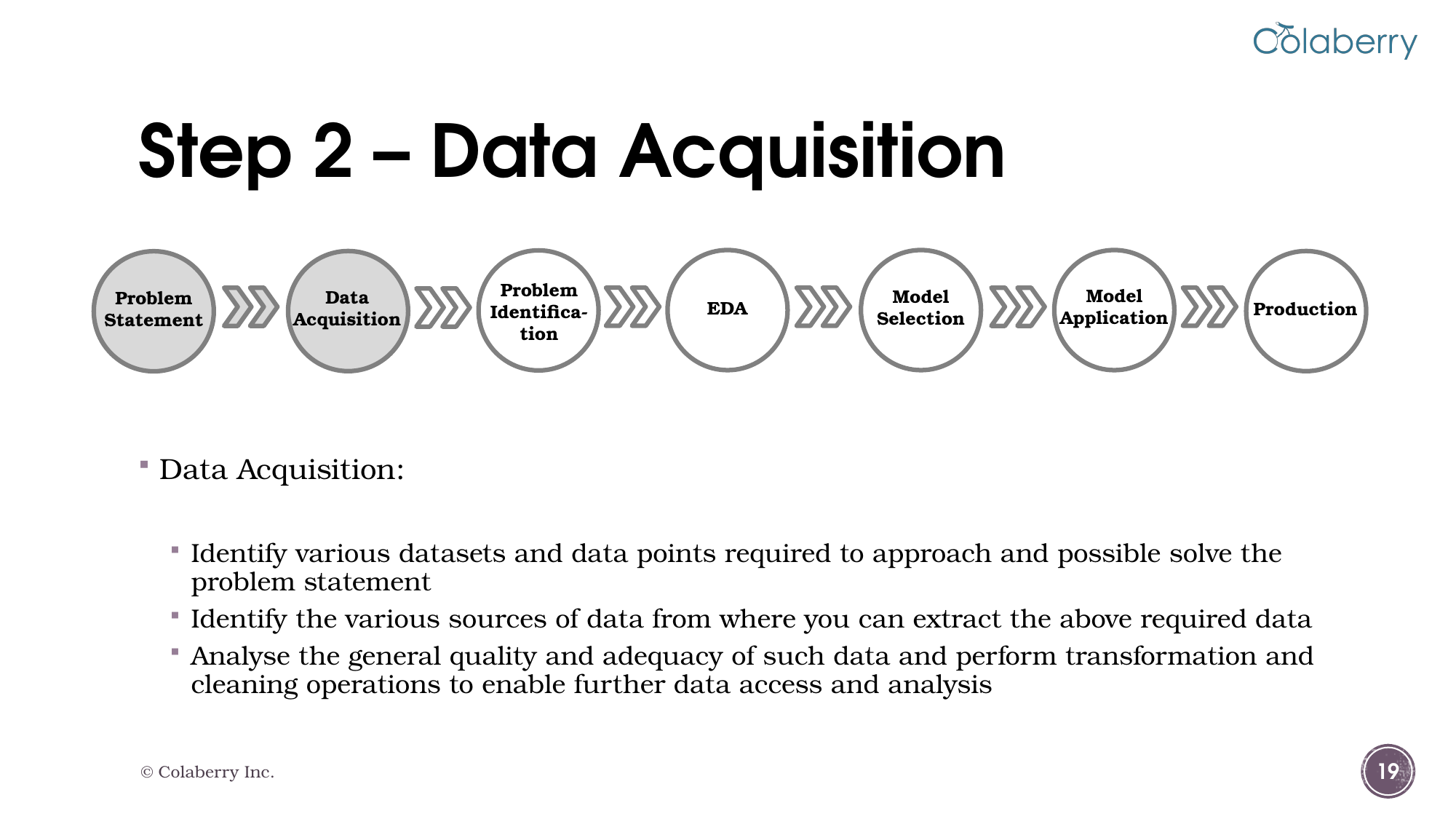

# Step 2 – Data Acquisition

Problem Identifica-tion
Model Application
Model Selection
Data Acquisition
Problem Statement

EDA
Production
Data Acquisition:

Identify various datasets and data points required to approach and possible solve the problem statement
Identify the various sources of data from where you can extract the above required data
Analyse the general quality and adequacy of such data and perform transformation and cleaning operations to enable further data access and analysis

© Colaberry Inc.
19